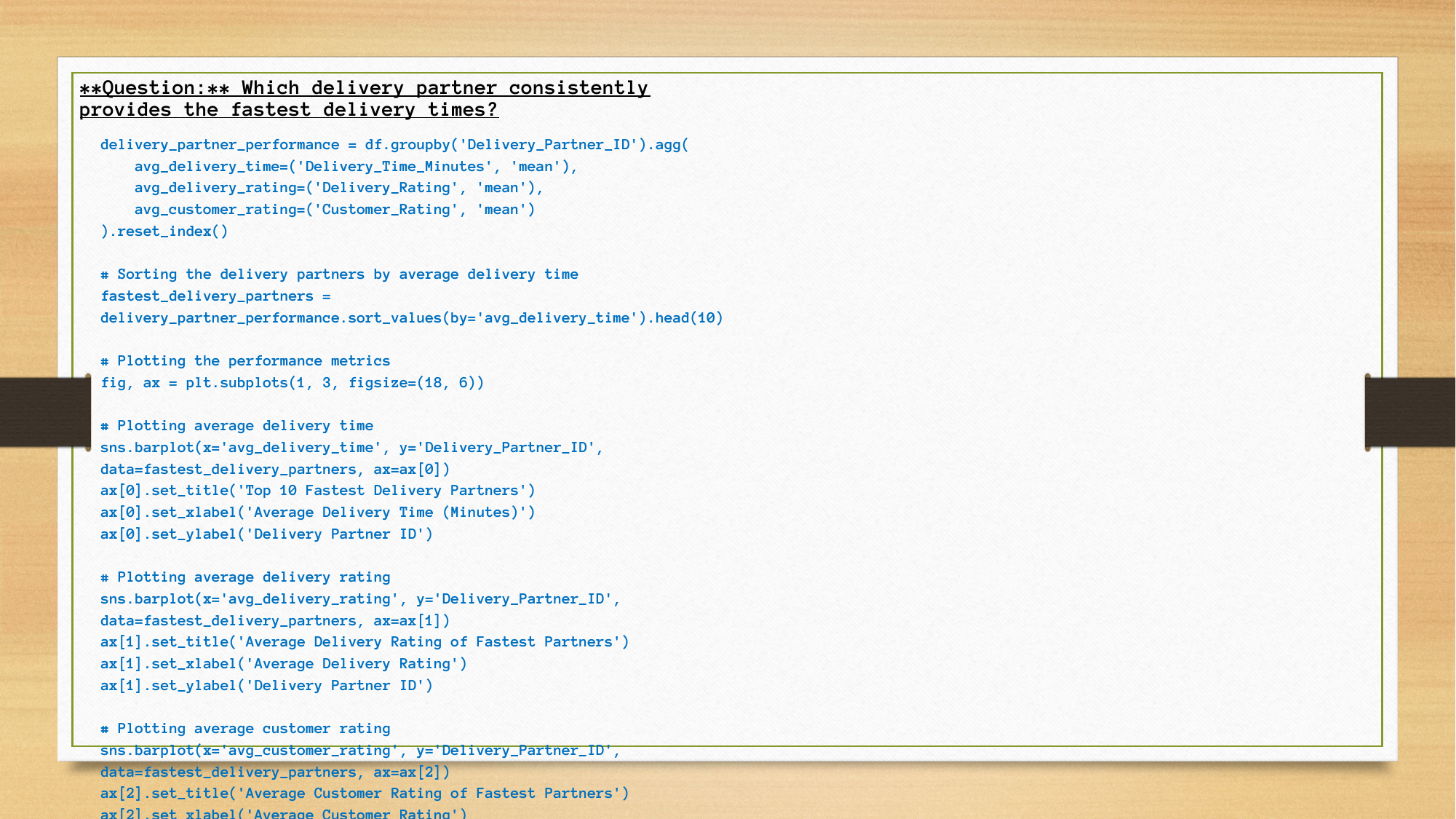

**Question:** Which delivery partner consistently provides the fastest delivery times?
delivery_partner_performance = df.groupby('Delivery_Partner_ID').agg(
    avg_delivery_time=('Delivery_Time_Minutes', 'mean'),
    avg_delivery_rating=('Delivery_Rating', 'mean'),
    avg_customer_rating=('Customer_Rating', 'mean')
).reset_index()
# Sorting the delivery partners by average delivery time
fastest_delivery_partners = delivery_partner_performance.sort_values(by='avg_delivery_time').head(10)
# Plotting the performance metrics
fig, ax = plt.subplots(1, 3, figsize=(18, 6))
# Plotting average delivery time
sns.barplot(x='avg_delivery_time', y='Delivery_Partner_ID', data=fastest_delivery_partners, ax=ax[0])
ax[0].set_title('Top 10 Fastest Delivery Partners')
ax[0].set_xlabel('Average Delivery Time (Minutes)')
ax[0].set_ylabel('Delivery Partner ID')
# Plotting average delivery rating
sns.barplot(x='avg_delivery_rating', y='Delivery_Partner_ID', data=fastest_delivery_partners, ax=ax[1])
ax[1].set_title('Average Delivery Rating of Fastest Partners')
ax[1].set_xlabel('Average Delivery Rating')
ax[1].set_ylabel('Delivery Partner ID')
# Plotting average customer rating
sns.barplot(x='avg_customer_rating', y='Delivery_Partner_ID', data=fastest_delivery_partners, ax=ax[2])
ax[2].set_title('Average Customer Rating of Fastest Partners')
ax[2].set_xlabel('Average Customer Rating')
ax[2].set_ylabel('Delivery Partner ID')
plt.tight_layout()
plt.show()